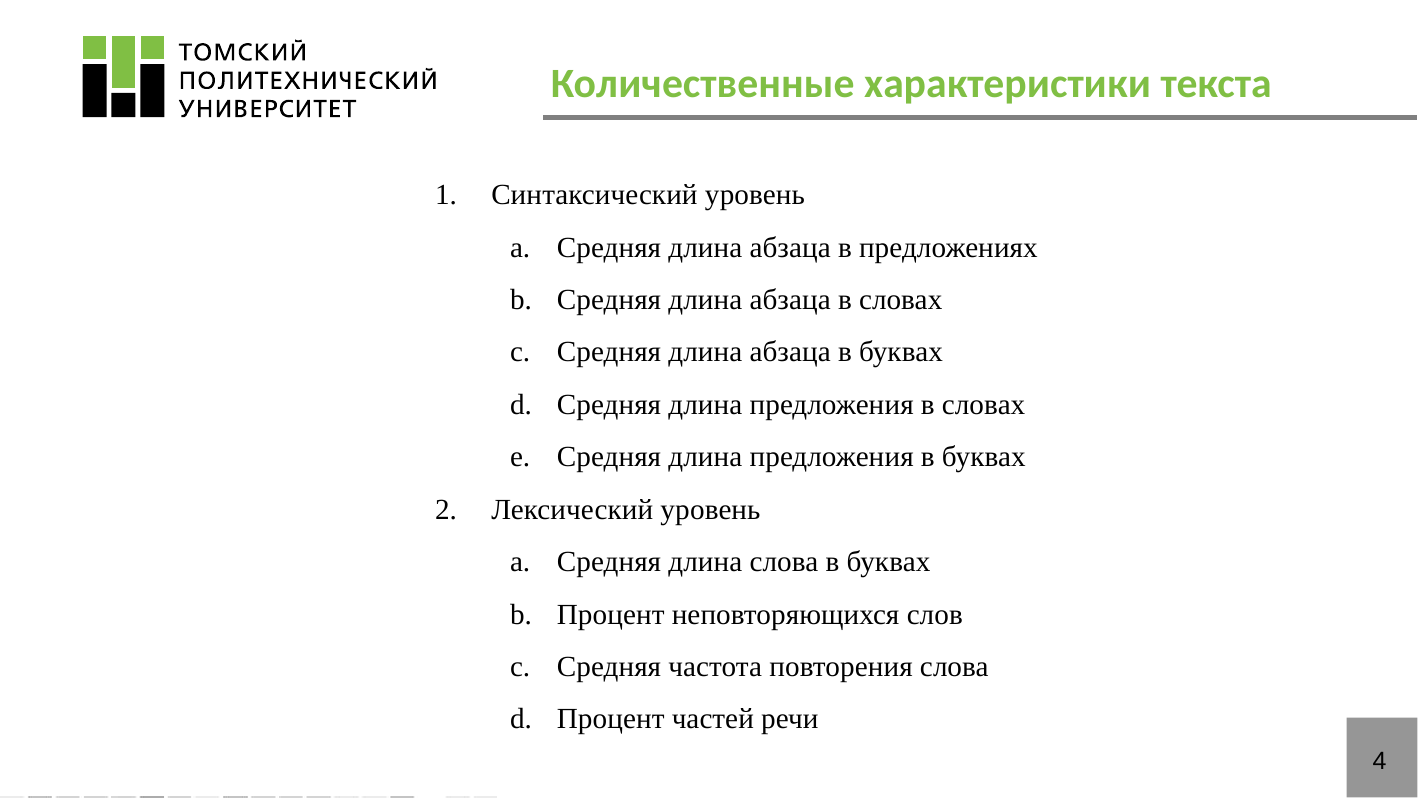

Количественные характеристики текста
Синтаксический уровень
Средняя длина абзаца в предложениях
Средняя длина абзаца в словах
Средняя длина абзаца в буквах
Средняя длина предложения в словах
Средняя длина предложения в буквах
Лексический уровень
Средняя длина слова в буквах
Процент неповторяющихся слов
Средняя частота повторения слова
Процент частей речи

4